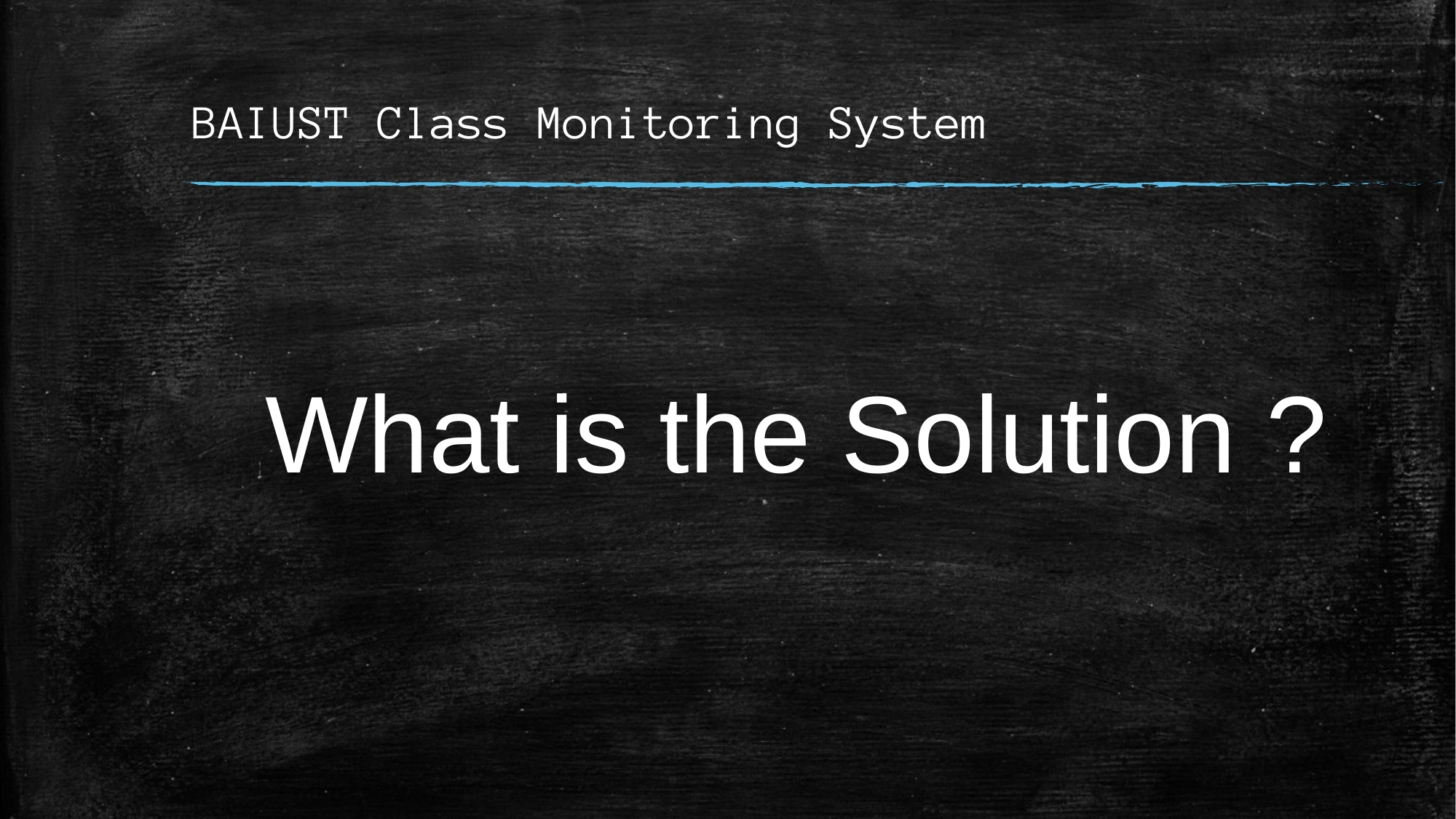

# BAIUST Class Monitoring System
What is the Solution ?